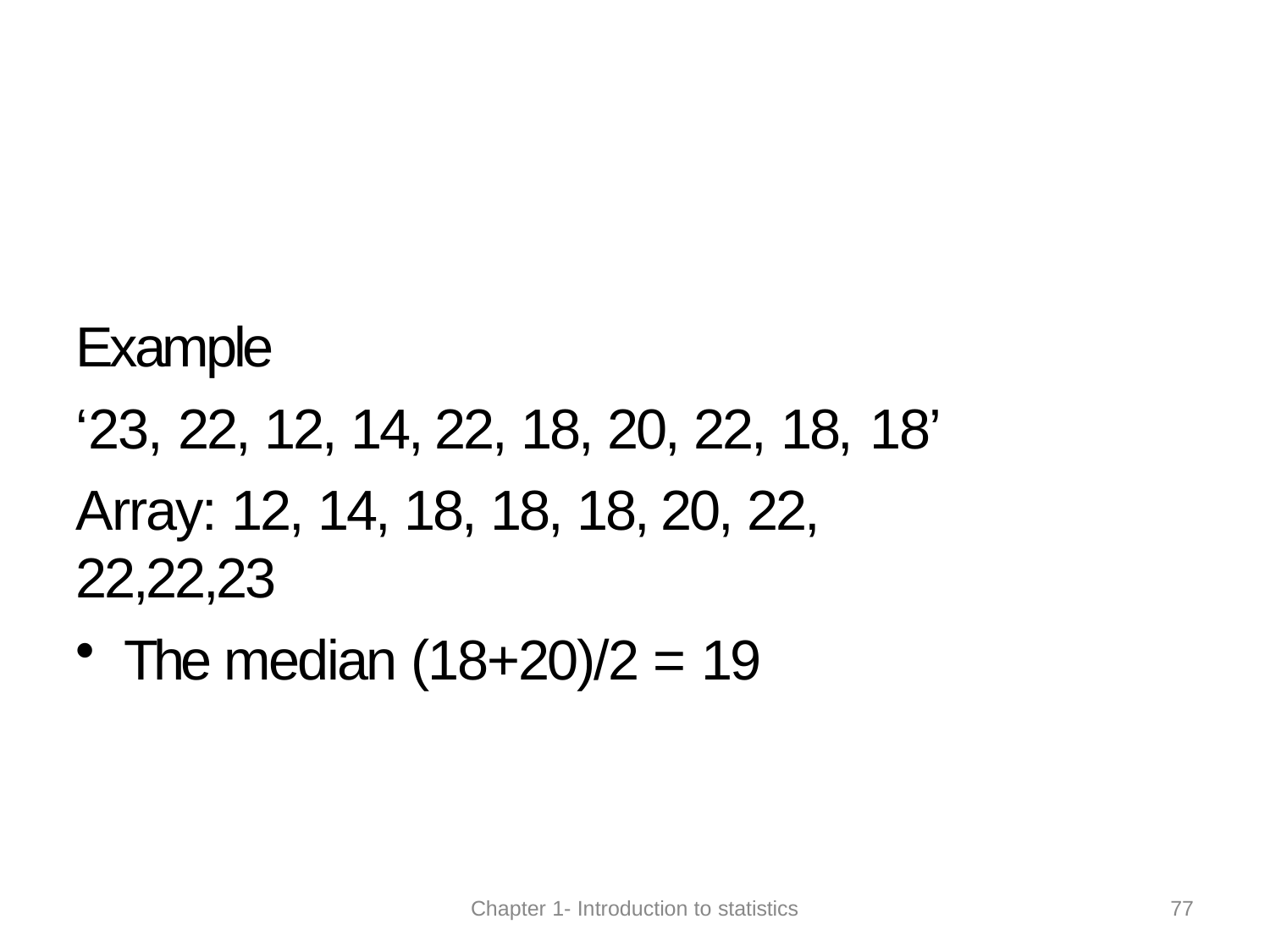

Example
‘23, 22, 12, 14, 22, 18, 20, 22, 18, 18’
Array: 12, 14, 18, 18, 18, 20, 22, 22,22,23
The median (18+20)/2 = 19
77
Chapter 1- Introduction to statistics